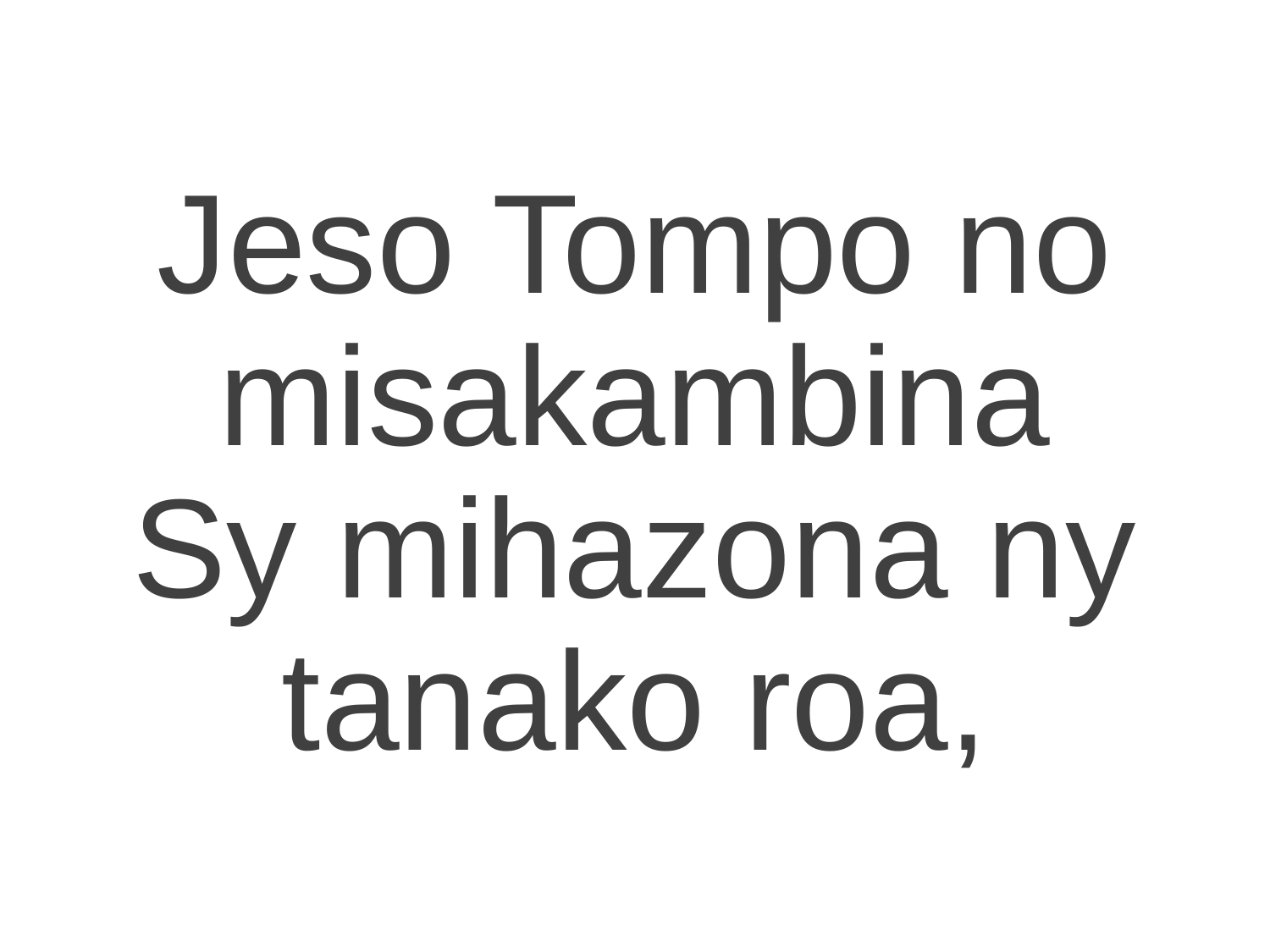

Jeso Tompo no misakambina
Sy mihazona ny tanako roa,